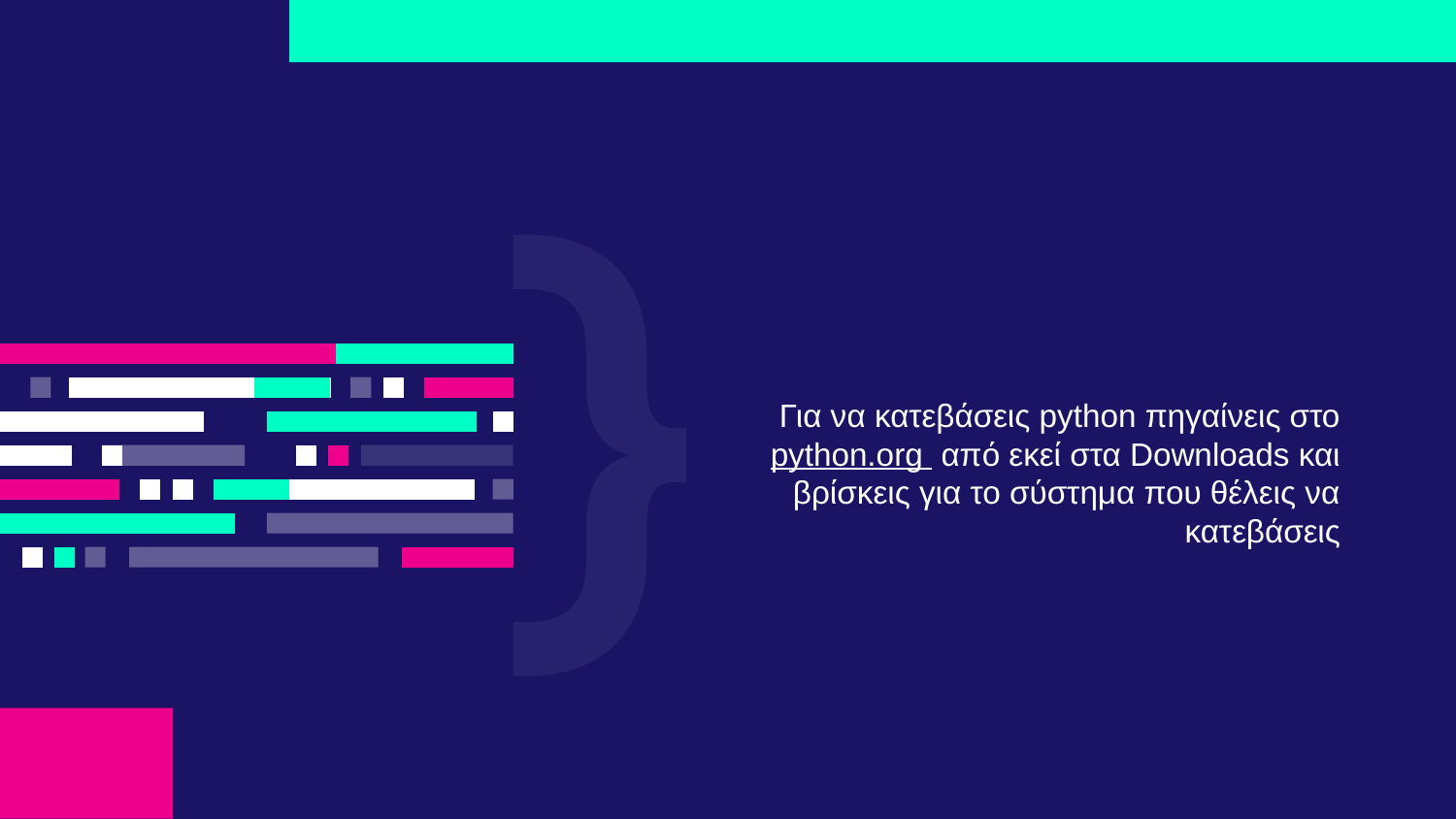

Για να κατεβάσεις python πηγαίνεις στο
python.org  από εκεί στα Downloads και βρίσκεις για το σύστημα που θέλεις να κατεβάσεις